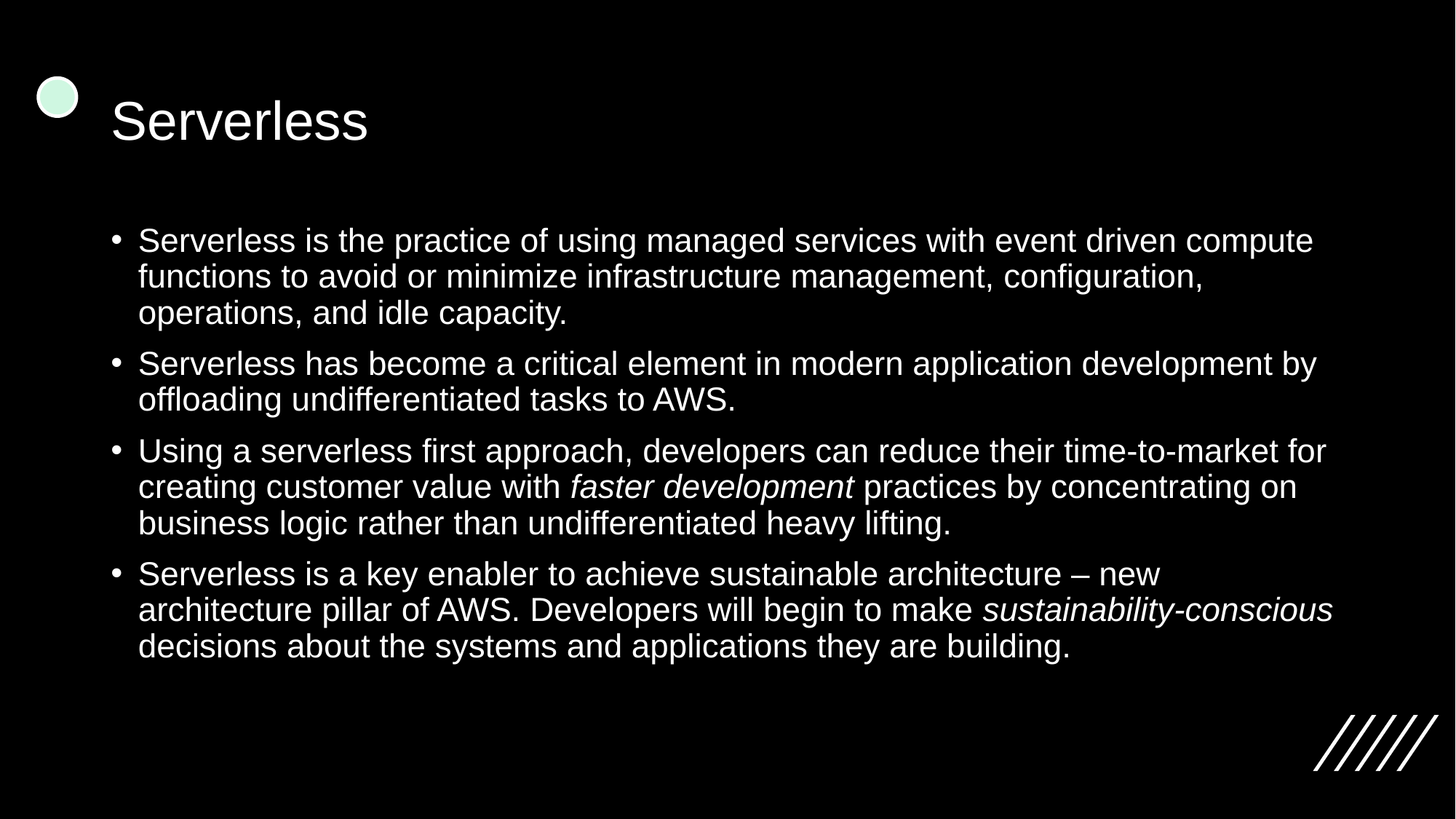

# Serverless
Serverless is the practice of using managed services with event driven compute functions to avoid or minimize infrastructure management, configuration, operations, and idle capacity.
Serverless has become a critical element in modern application development by offloading undifferentiated tasks to AWS.
Using a serverless first approach, developers can reduce their time-to-market for creating customer value with faster development practices by concentrating on business logic rather than undifferentiated heavy lifting.
Serverless is a key enabler to achieve sustainable architecture – new architecture pillar of AWS. Developers will begin to make sustainability-conscious decisions about the systems and applications they are building.